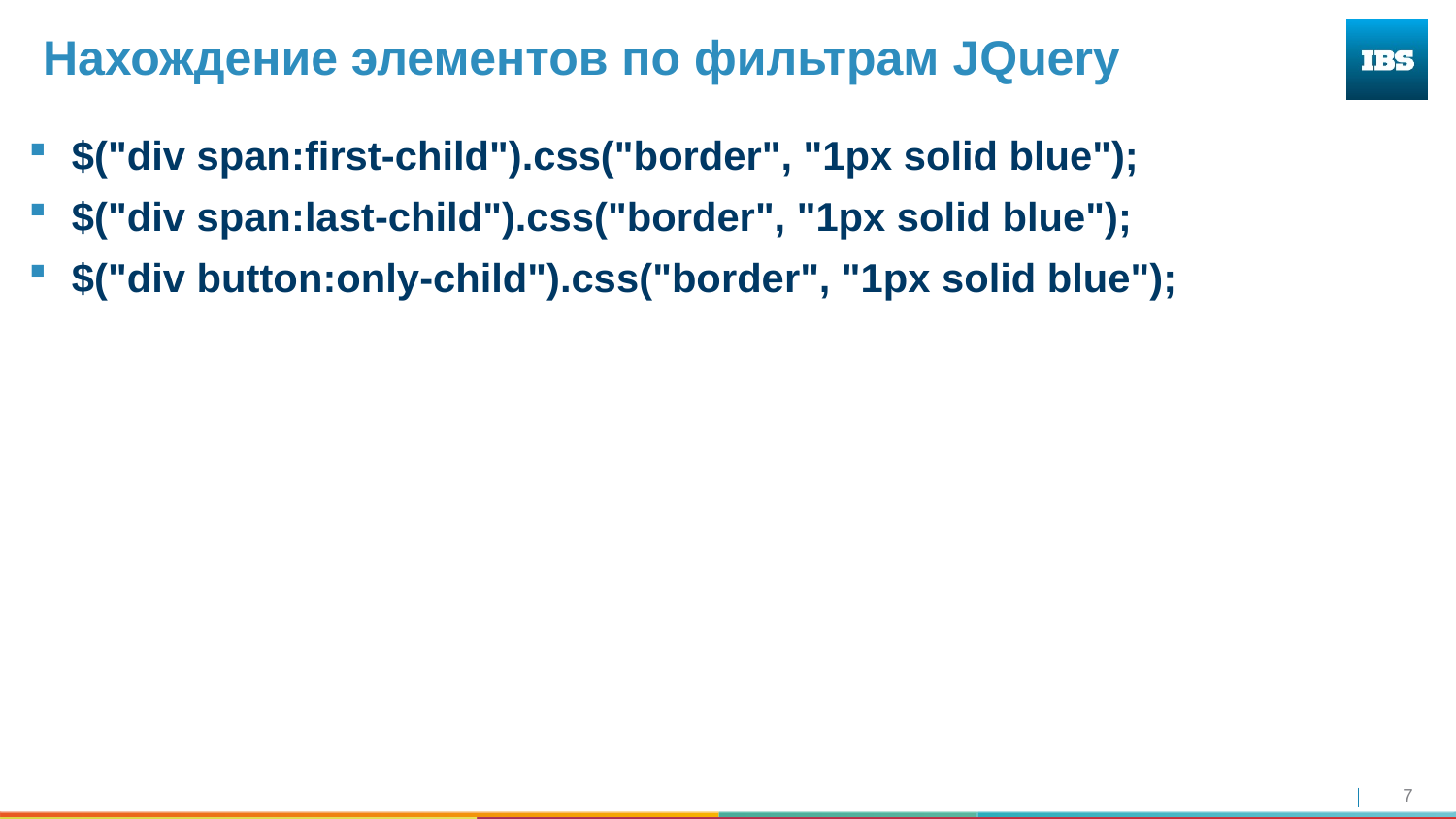

# Нахождение элементов по фильтрам JQuery
$("div span:first-child").css("border", "1px solid blue");
$("div span:last-child").css("border", "1px solid blue");
$("div button:only-child").css("border", "1px solid blue");